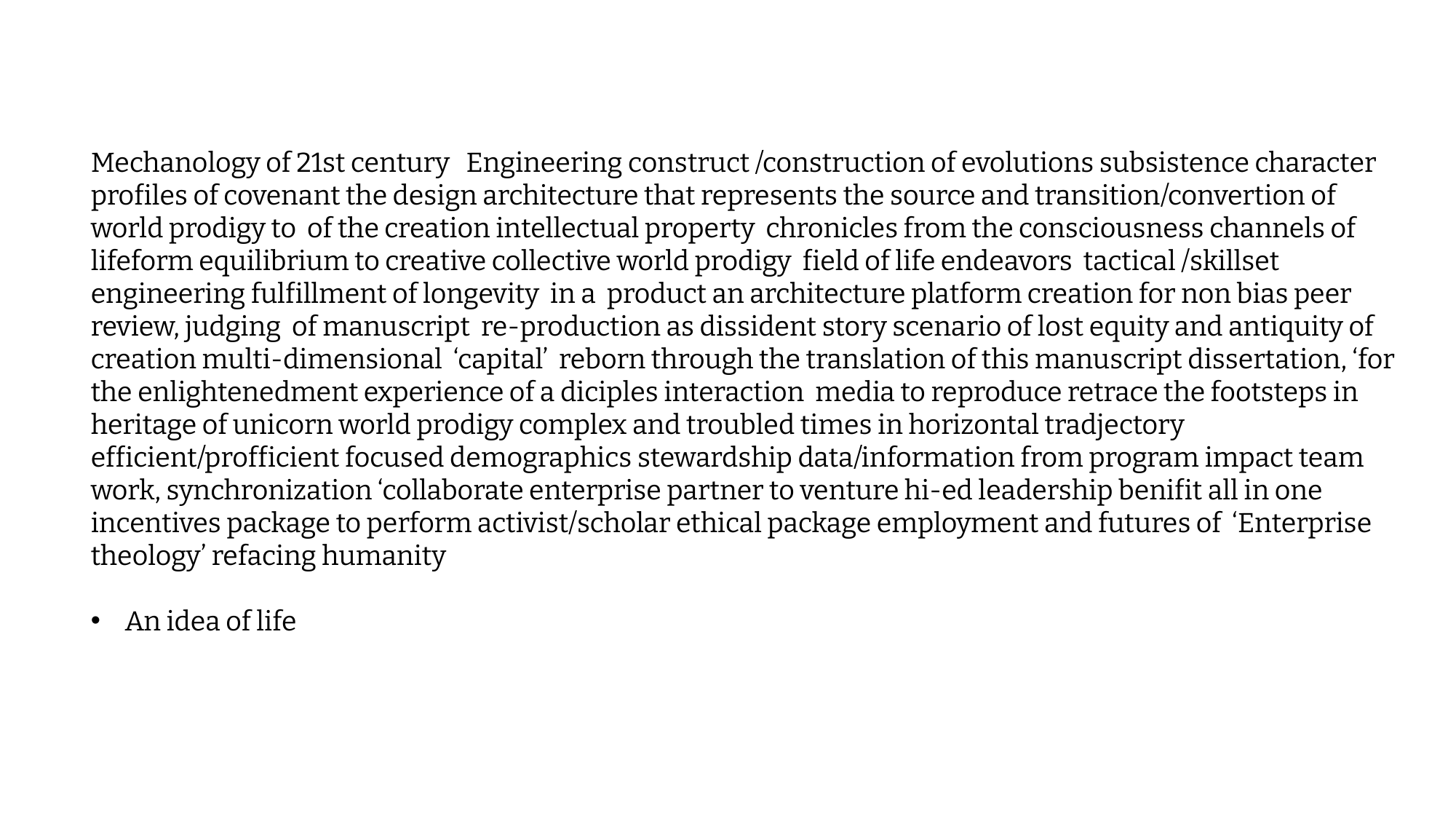

Mechanology of 21st century   Engineering construct /construction of evolutions subsistence character profiles of covenant the design architecture that represents the source and transition/convertion of world prodigy to  of the creation intellectual property  chronicles from the consciousness channels of lifeform equilibrium to creative collective world prodigy  field of life endeavors  tactical /skillset engineering fulfillment of longevity  in a  product an architecture platform creation for non bias peer review, judging  of manuscript  re-production as dissident story scenario of lost equity and antiquity of creation multi-dimensional  ‘capital’  reborn through the translation of this manuscript dissertation, ‘for the enlightenedment experience of a diciples interaction  media to reproduce retrace the footsteps in heritage of unicorn world prodigy complex and troubled times in horizontal tradjectory efficient/profficient focused demographics stewardship data/information from program impact team work, synchronization ‘collaborate enterprise partner to venture hi-ed leadership benifit all in one incentives package to perform activist/scholar ethical package employment and futures of  ‘Enterprise theology’ refacing humanity

An idea of life